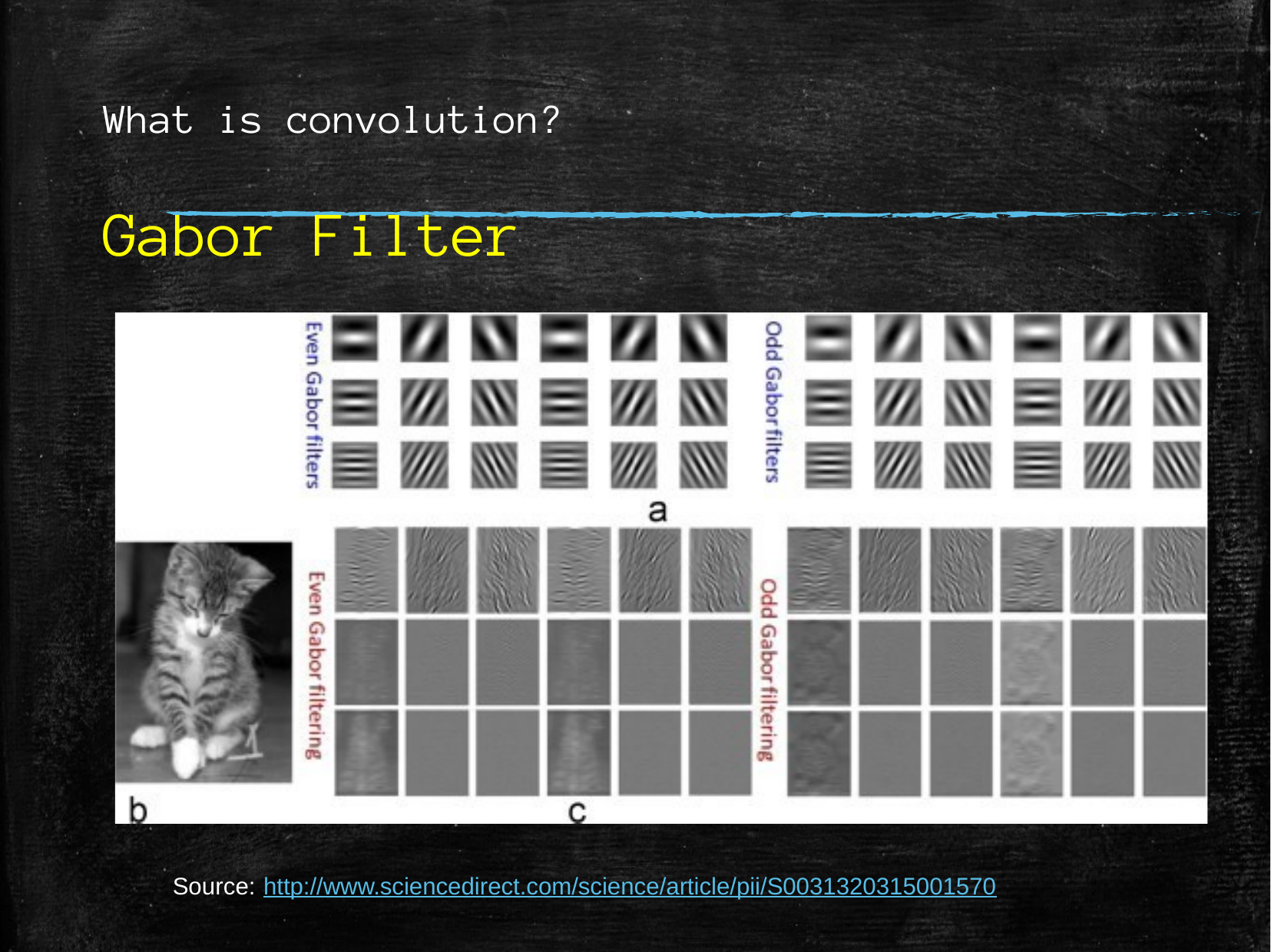

# What is convolution? Gabor Filter

Source: http://www.sciencedirect.com/science/article/pii/S0031320315001570